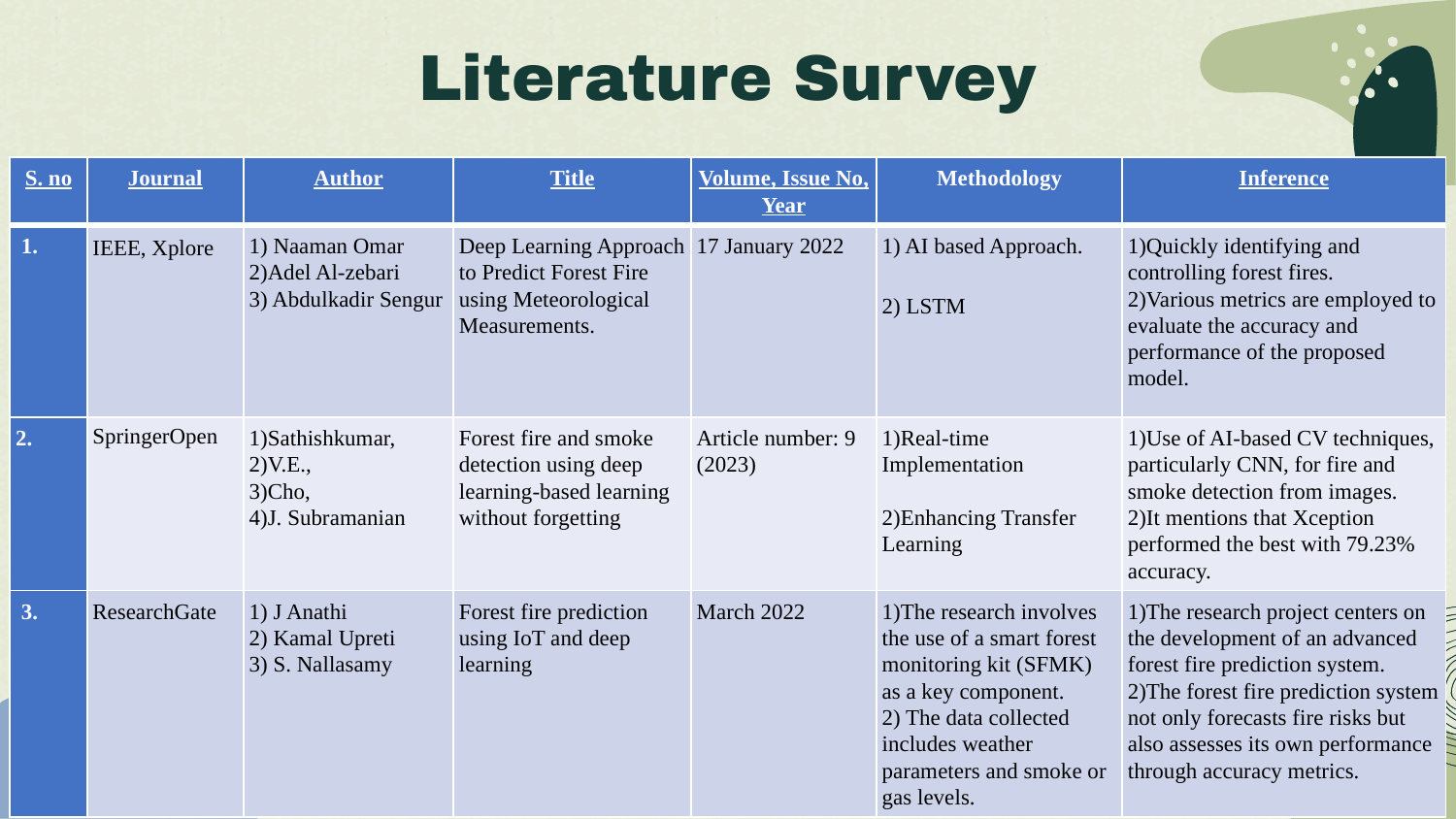

# Literature Survey
| S. no | Journal | Author | Title | Volume, Issue No, Year | Methodology | Inference |
| --- | --- | --- | --- | --- | --- | --- |
| 1. | IEEE, Xplore | 1) Naaman Omar 2)Adel Al-zebari 3) Abdulkadir Sengur | Deep Learning Approach to Predict Forest Fire using Meteorological Measurements. | 17 January 2022 | 1) AI based Approach. 2) LSTM | 1)Quickly identifying and controlling forest fires. 2)Various metrics are employed to evaluate the accuracy and performance of the proposed model. |
| 2. | SpringerOpen | 1)Sathishkumar, 2)V.E., 3)Cho, 4)J. Subramanian | Forest fire and smoke detection using deep learning-based learning without forgetting | Article number: 9 (2023) | 1)Real-time Implementation 2)Enhancing Transfer Learning | 1)Use of AI-based CV techniques, particularly CNN, for fire and smoke detection from images. 2)It mentions that Xception performed the best with 79.23% accuracy. |
| 3. | ResearchGate | 1) J Anathi 2) Kamal Upreti 3) S. Nallasamy | Forest fire prediction using IoT and deep learning | March 2022 | 1)The research involves the use of a smart forest monitoring kit (SFMK) as a key component. 2) The data collected includes weather parameters and smoke or gas levels. | 1)The research project centers on the development of an advanced forest fire prediction system. 2)The forest fire prediction system not only forecasts fire risks but also assesses its own performance through accuracy metrics. |